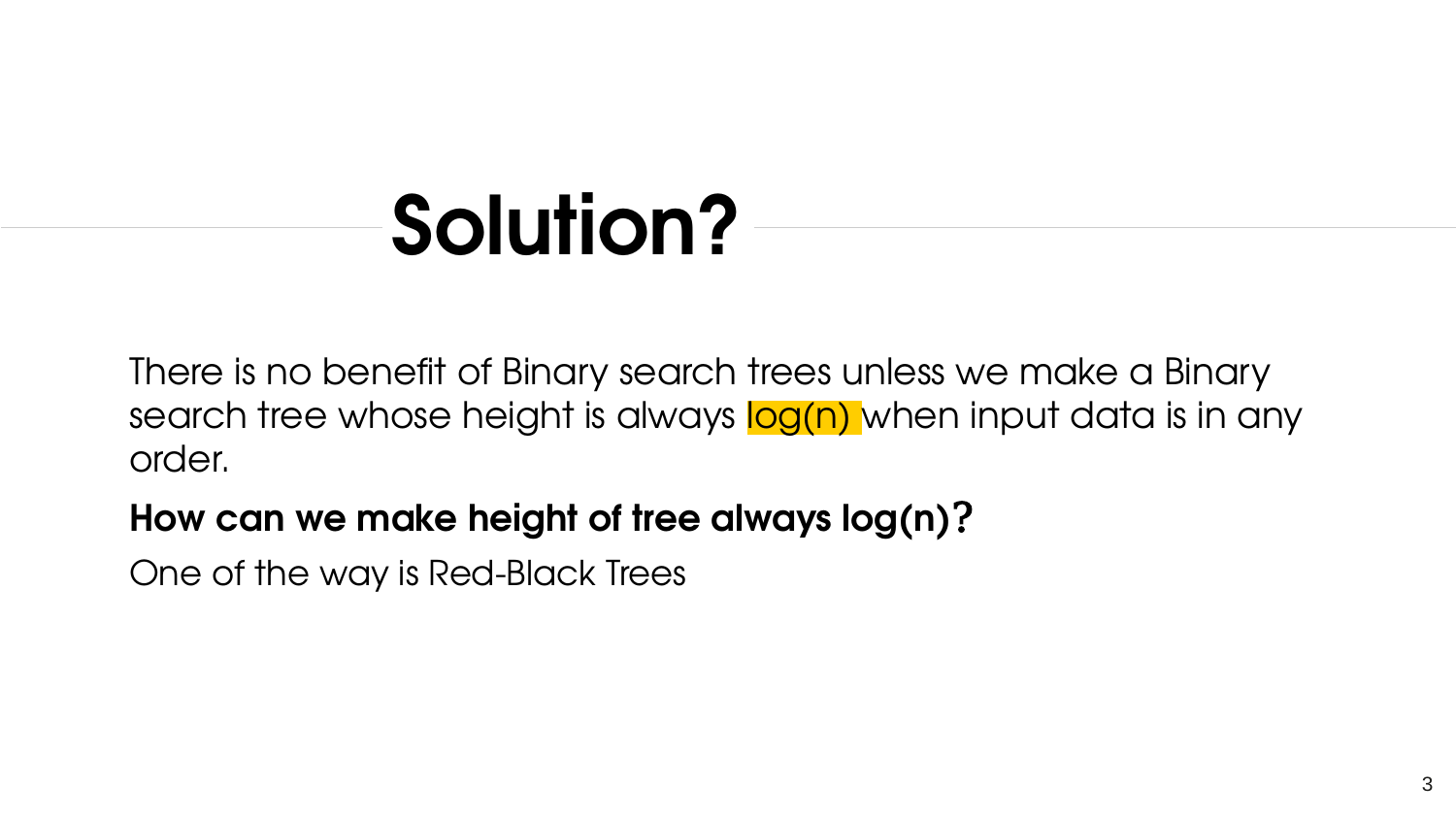

Solution?
There is no benefit of Binary search trees unless we make a Binary search tree whose height is always log(n) when input data is in any order.
How can we make height of tree always log(n)?
One of the way is Red-Black Trees
3